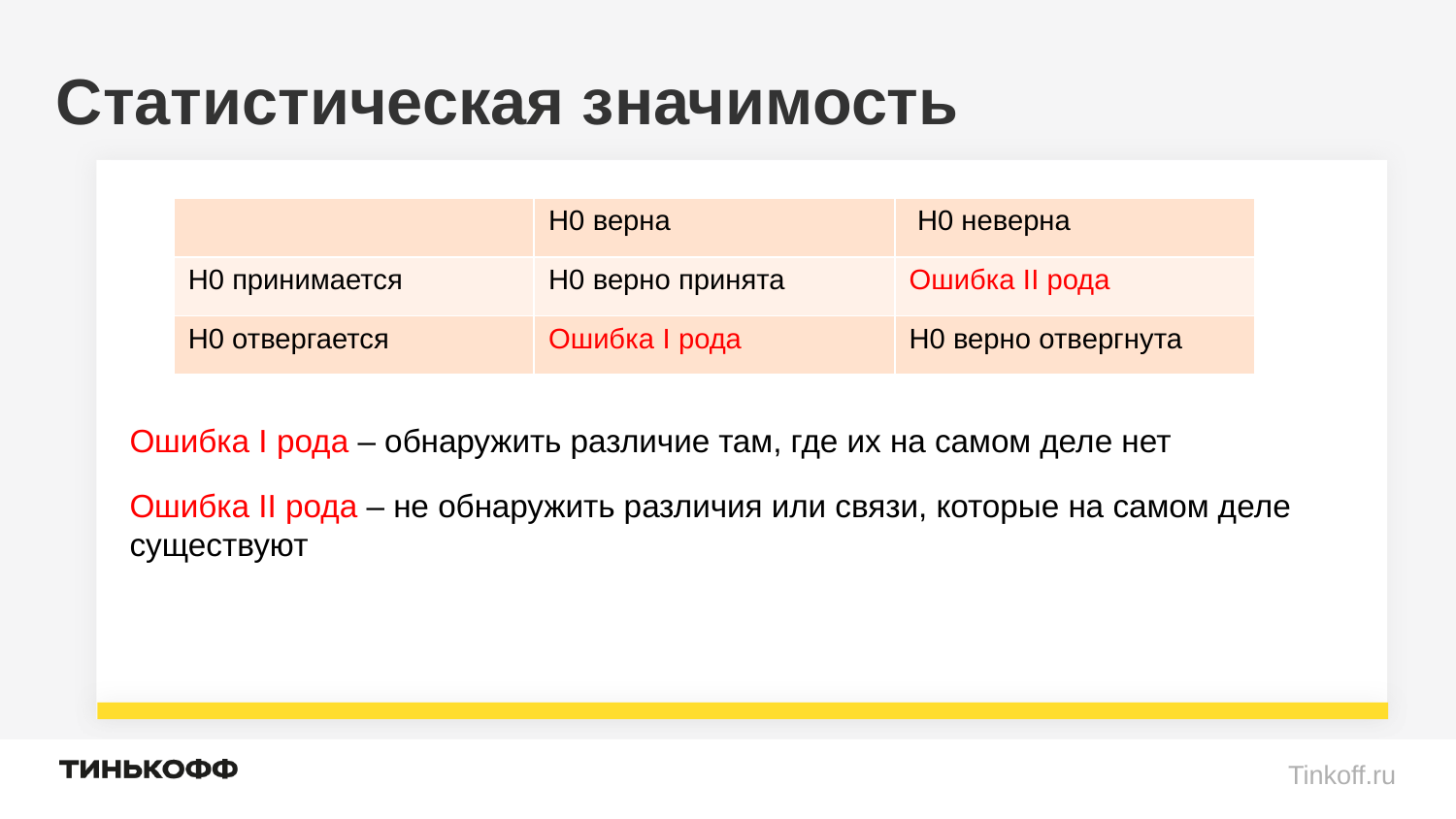

# Статистическая значимость

|  | H0 верна | H0 неверна |
| --- | --- | --- |
| H0 принимается | H0 верно принята | Ошибка II рода |
| H0 отвергается | Ошибка I рода | H0 верно отвергнута |
Ошибка I рода – обнаружить различие там, где их на самом деле нет
Ошибка II рода – не обнаружить различия или связи, которые на самом деле существуют